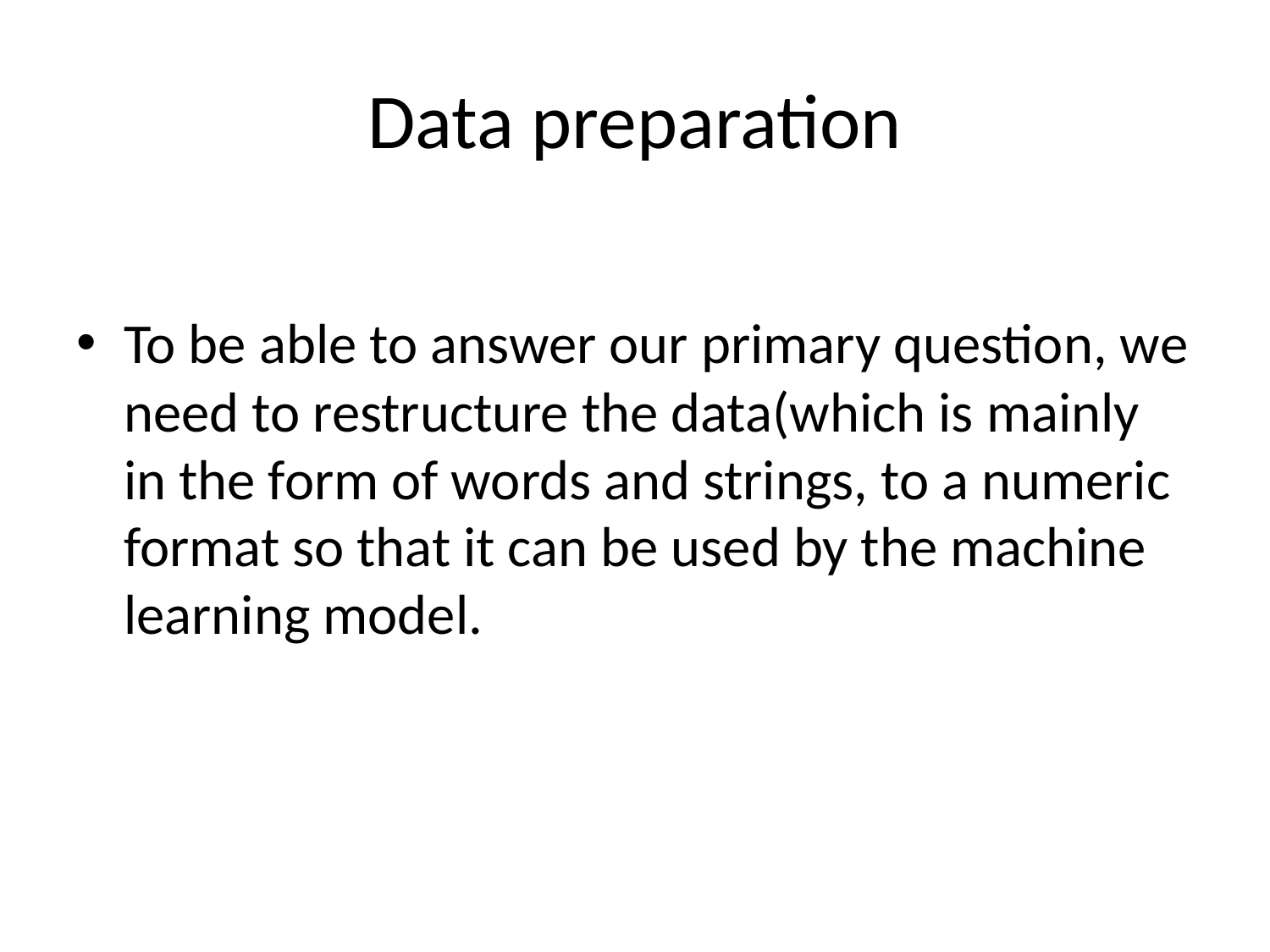

# Data preparation

To be able to answer our primary question, we need to restructure the data(which is mainly in the form of words and strings, to a numeric format so that it can be used by the machine learning model.